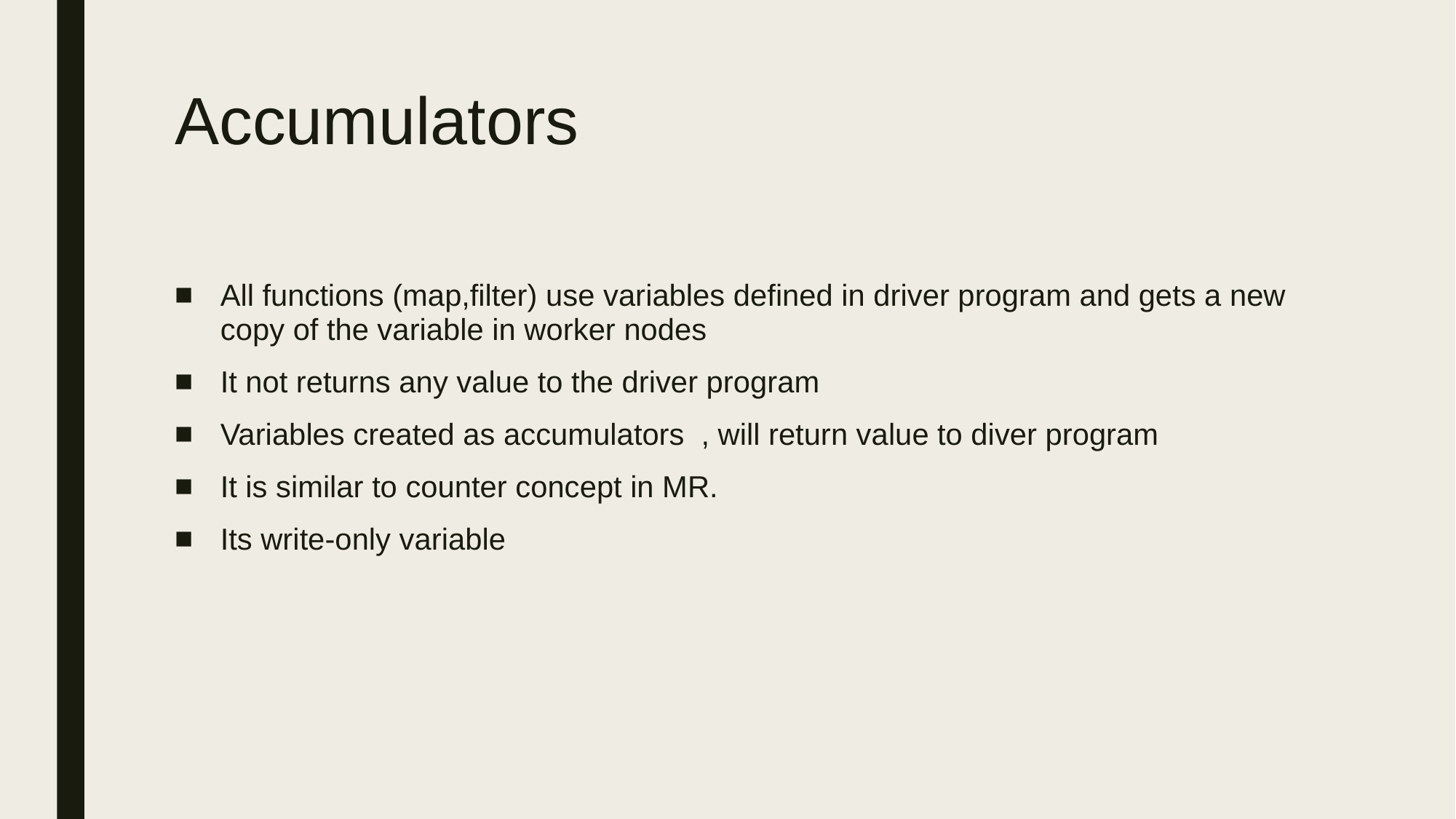

# Accumulators
All functions (map,filter) use variables defined in driver program and gets a new copy of the variable in worker nodes
It not returns any value to the driver program
Variables created as accumulators  , will return value to diver program
It is similar to counter concept in MR.
Its write-only variable